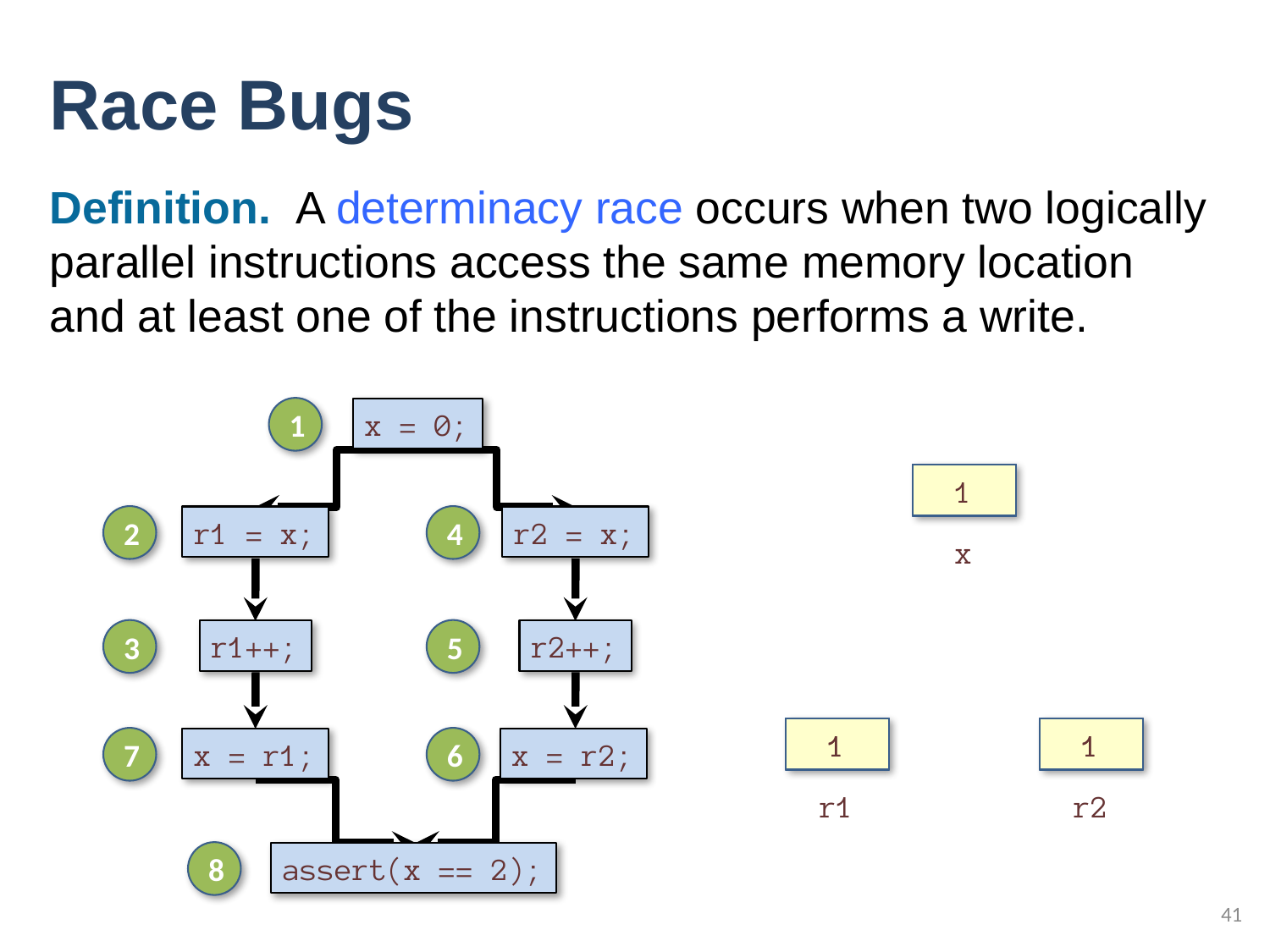

# Race Bugs
Definition.  A determinacy race occurs when two logically parallel instructions access the same memory location and at least one of the instructions performs a write.

1
x = 0;
?
x
?
?
r1
r2
0
0
0
1
1
2
r1 = x;
4
r2 = x;
3
r1++;
5
r2++;
0
1
1
0
1
1
7
x = r1;
6
x = r2;
8
assert(x == 2);
41